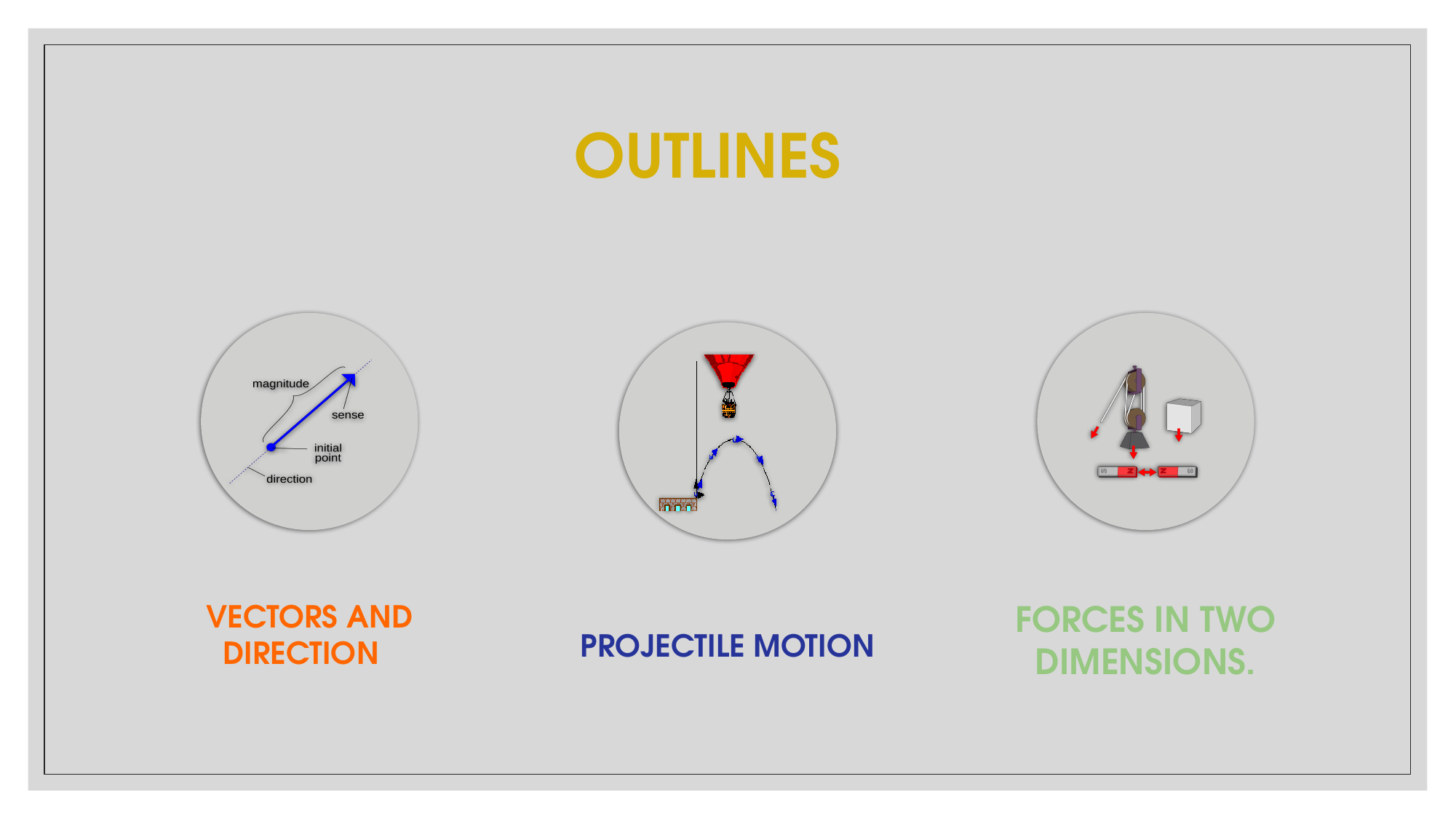

# OUTLINES
Vectors and Direction
Projectile Motion
Forces in Two Dimensions.